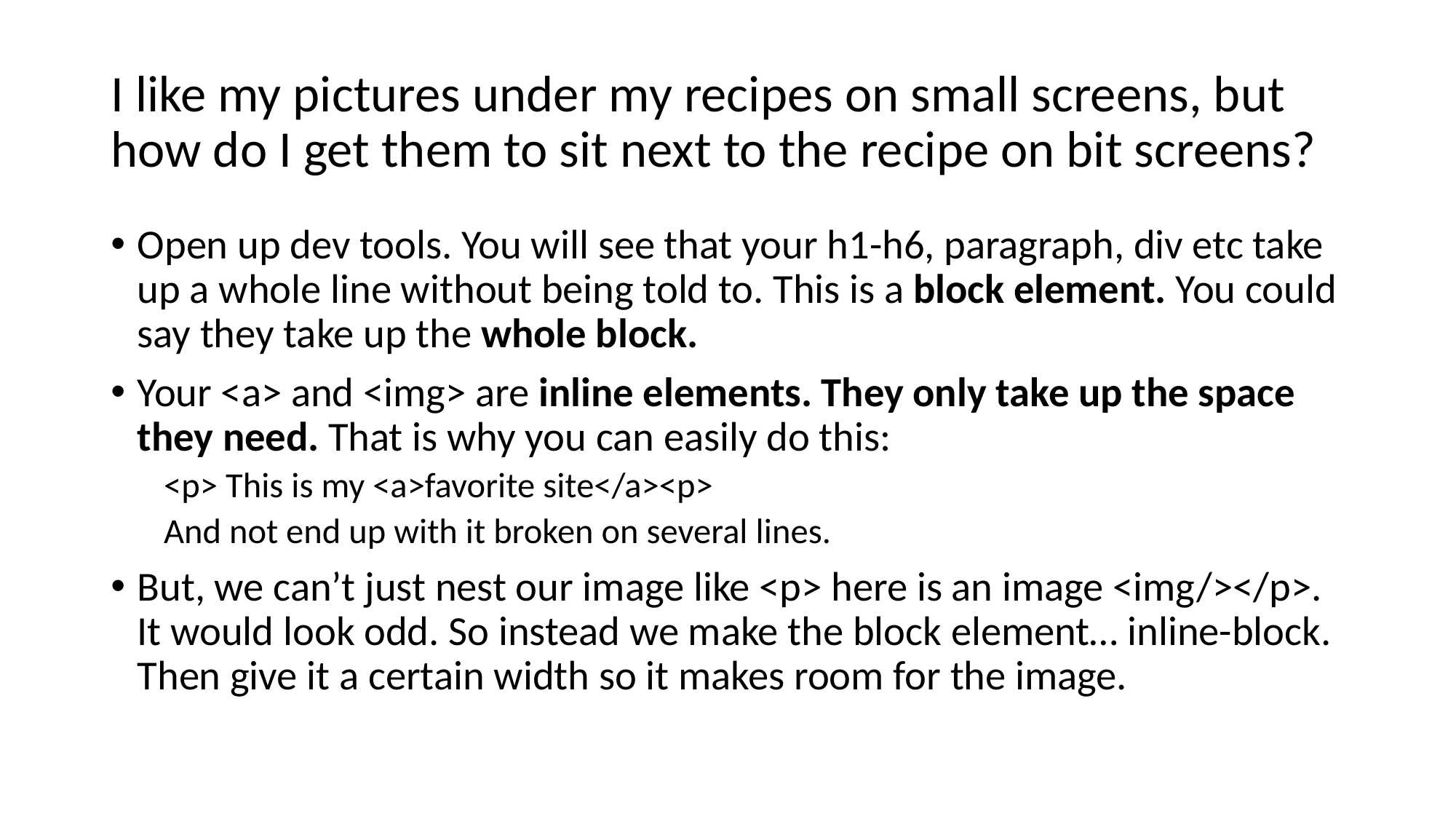

# I like my pictures under my recipes on small screens, but how do I get them to sit next to the recipe on bit screens?
Open up dev tools. You will see that your h1-h6, paragraph, div etc take up a whole line without being told to. This is a block element. You could say they take up the whole block.
Your <a> and <img> are inline elements. They only take up the space they need. That is why you can easily do this:
<p> This is my <a>favorite site</a><p>
And not end up with it broken on several lines.
But, we can’t just nest our image like <p> here is an image <img/></p>. It would look odd. So instead we make the block element… inline-block. Then give it a certain width so it makes room for the image.